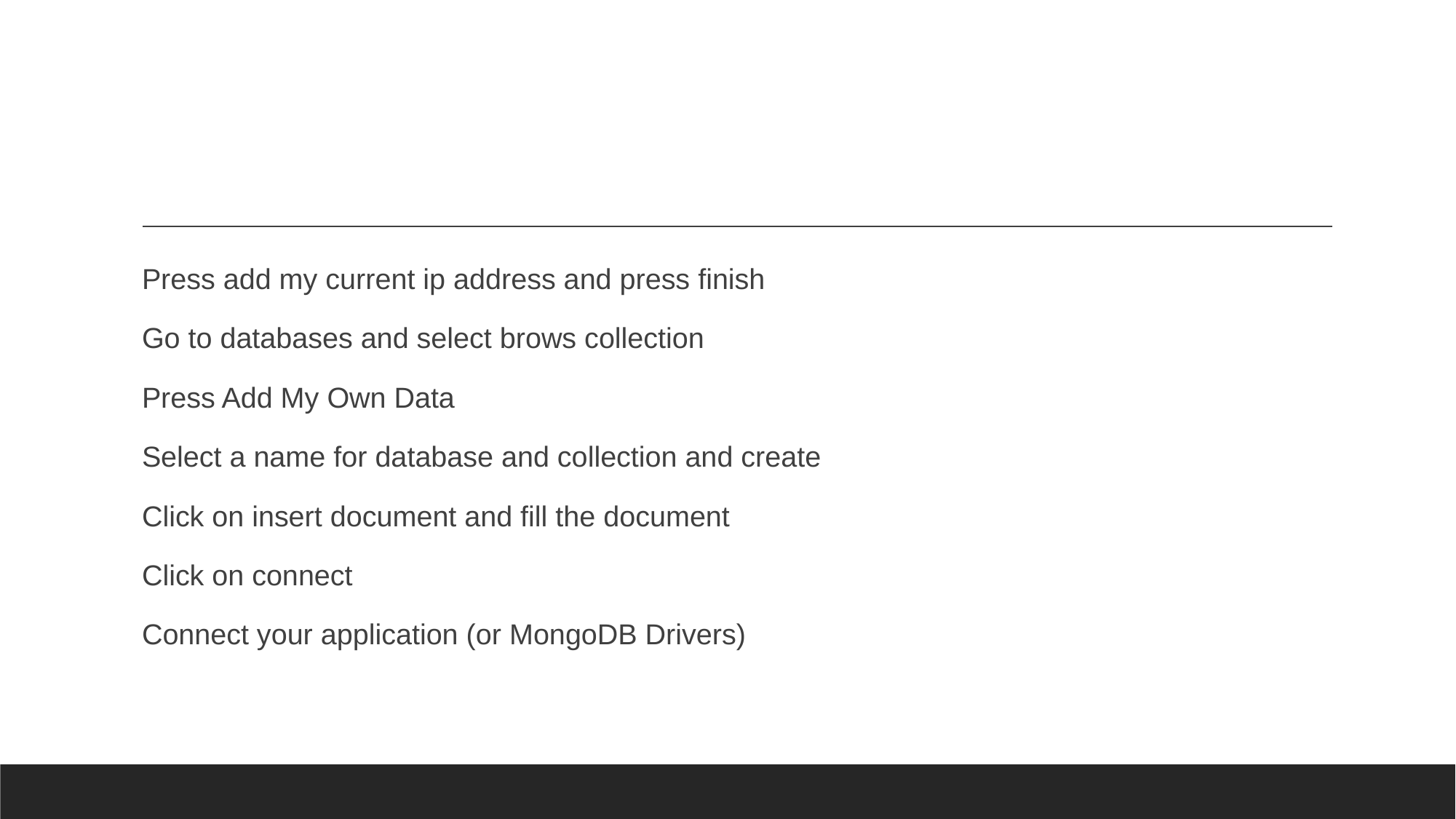

#
Press add my current ip address and press finish
Go to databases and select brows collection
Press Add My Own Data
Select a name for database and collection and create
Click on insert document and fill the document
Click on connect
Connect your application (or MongoDB Drivers)